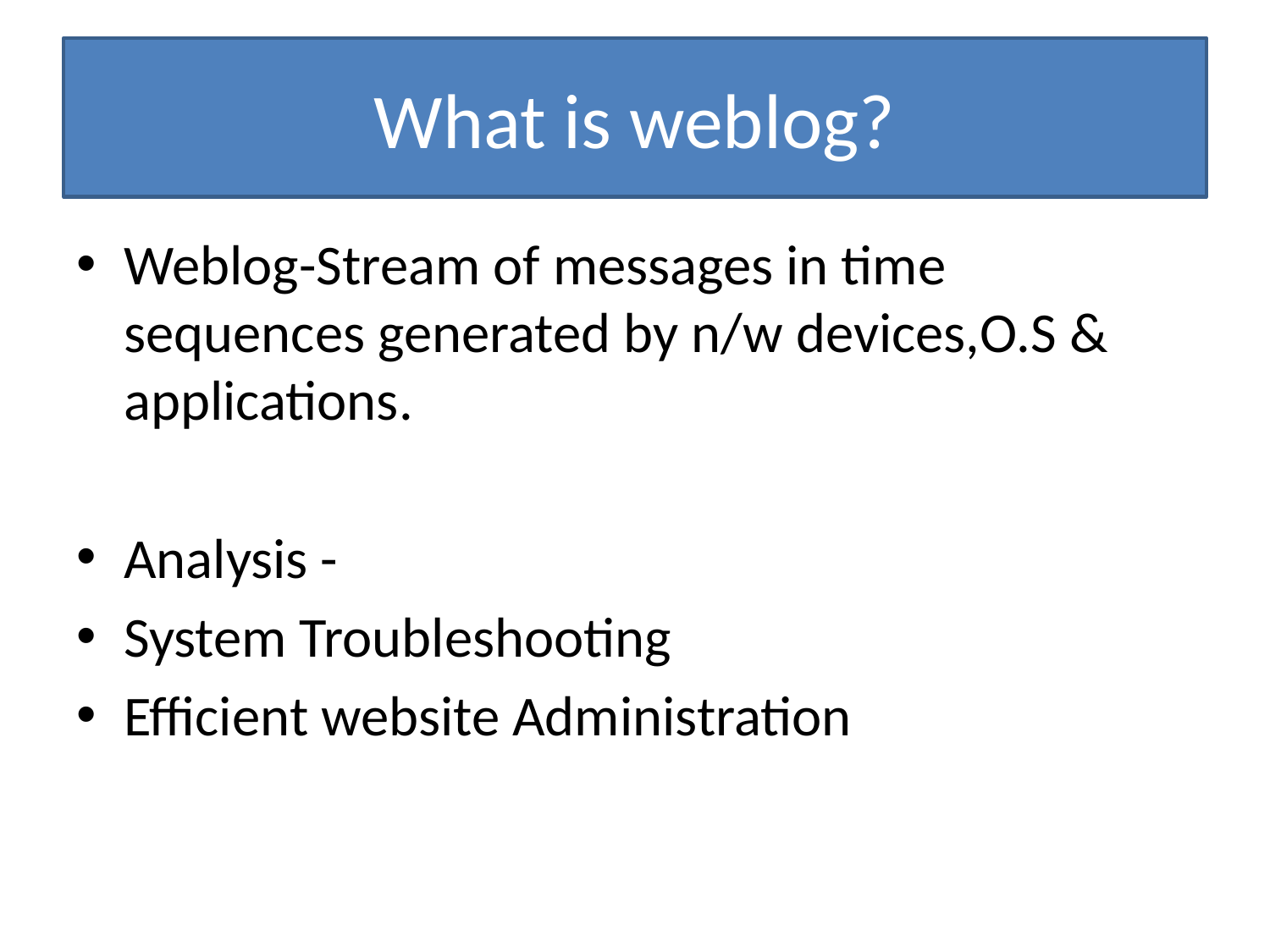

# What is weblog?
Weblog-Stream of messages in time sequences generated by n/w devices,O.S & applications.

Analysis -
System Troubleshooting
Efficient website Administration